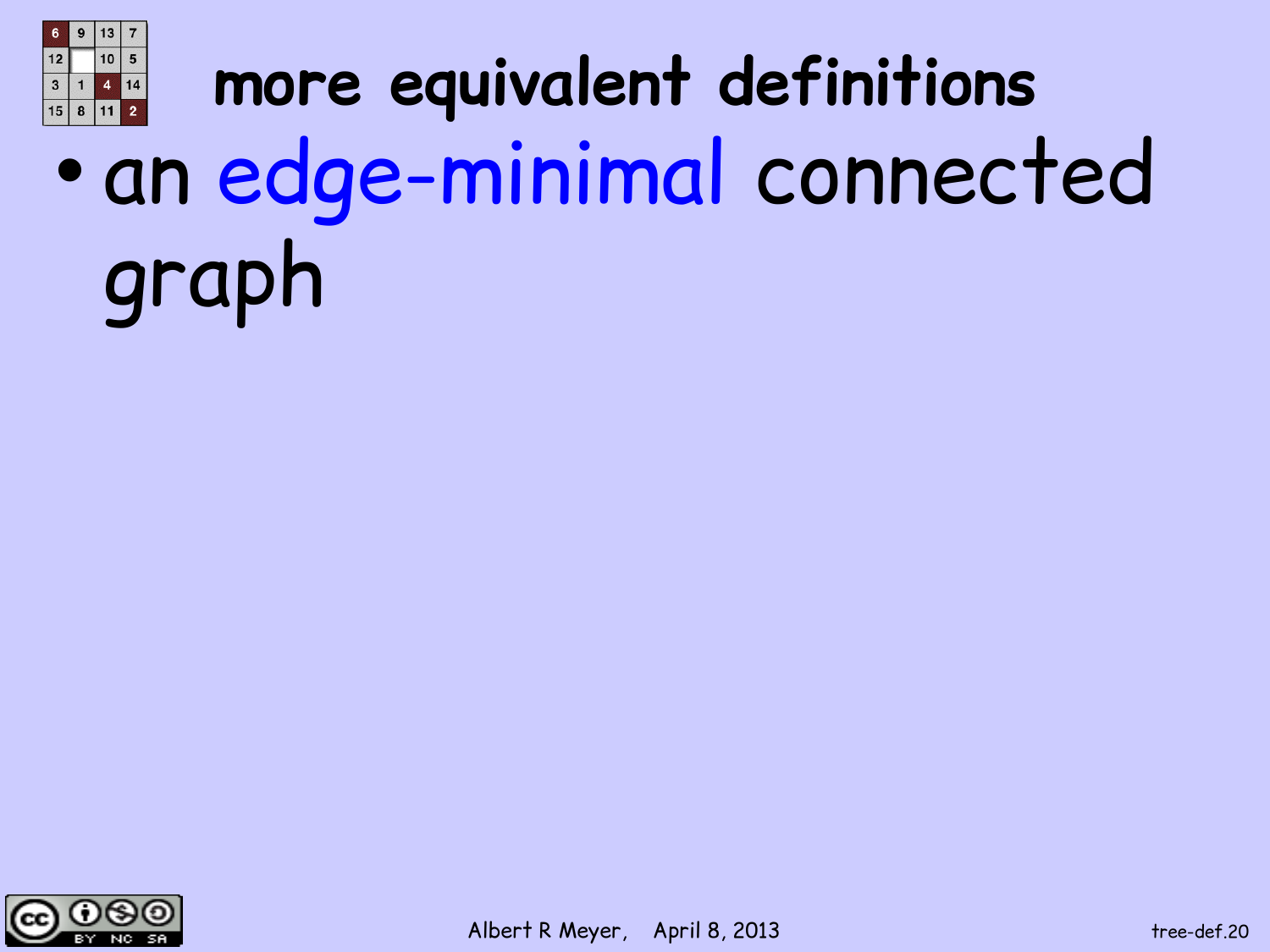

# more equivalent definitions
an edge-minimal connected graph
tree-def.20